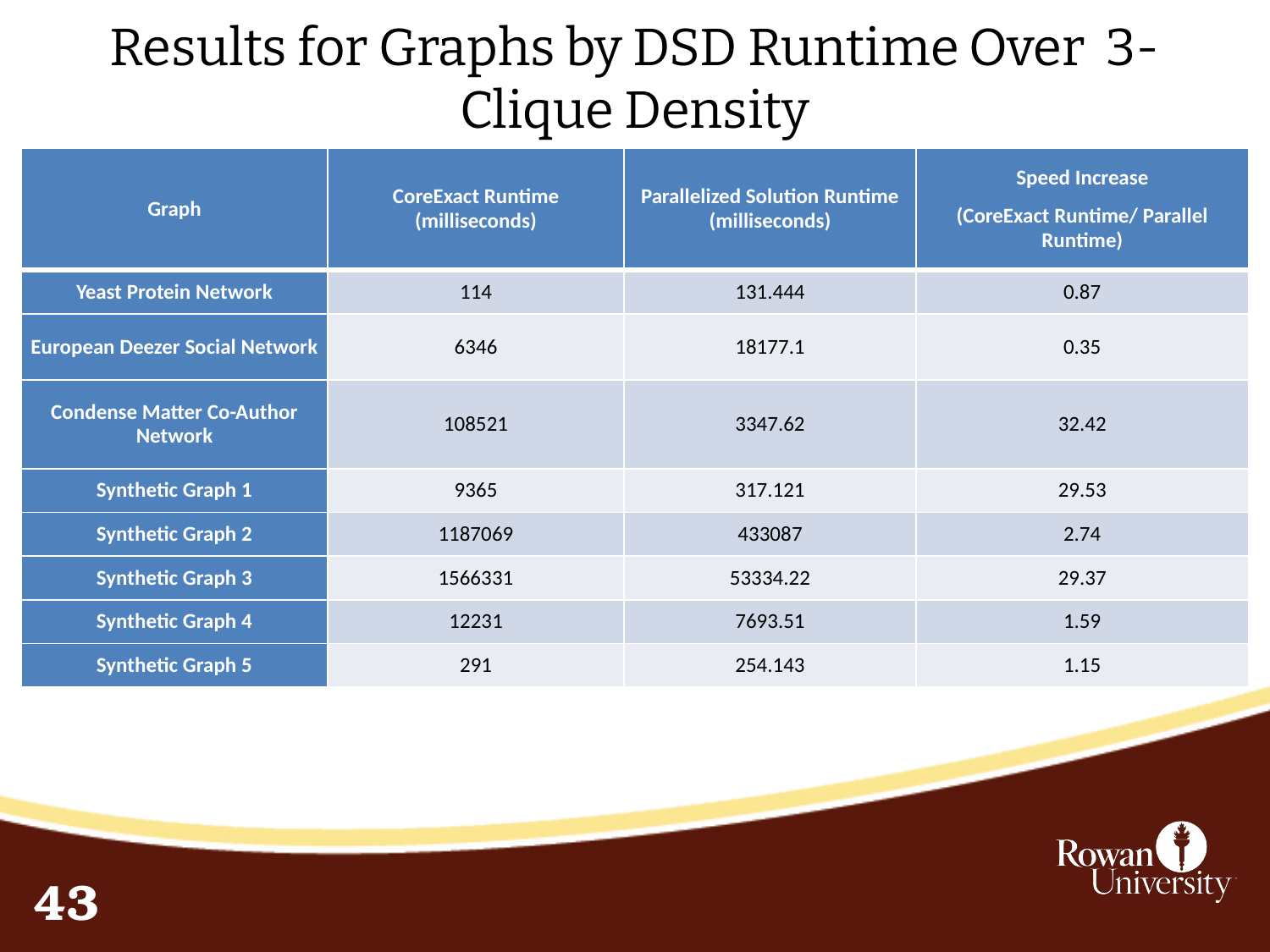

Results for Graphs by DSD Runtime Over  3-Clique Density
| Graph | CoreExact Runtime (milliseconds) | Parallelized Solution Runtime (milliseconds) | Speed Increase (CoreExact Runtime/ Parallel Runtime) |
| --- | --- | --- | --- |
| Yeast Protein Network | 114 | 131.444 | 0.87 |
| European Deezer Social Network | 6346 | 18177.1 | 0.35 |
| Condense Matter Co-Author Network | 108521 | 3347.62 | 32.42 |
| Synthetic Graph 1 | 9365 | 317.121 | 29.53 |
| Synthetic Graph 2 | 1187069 | 433087 | 2.74 |
| Synthetic Graph 3 | 1566331 | 53334.22 | 29.37 |
| Synthetic Graph 4 | 12231 | 7693.51 | 1.59 |
| Synthetic Graph 5 | 291 | 254.143 | 1.15 |
43